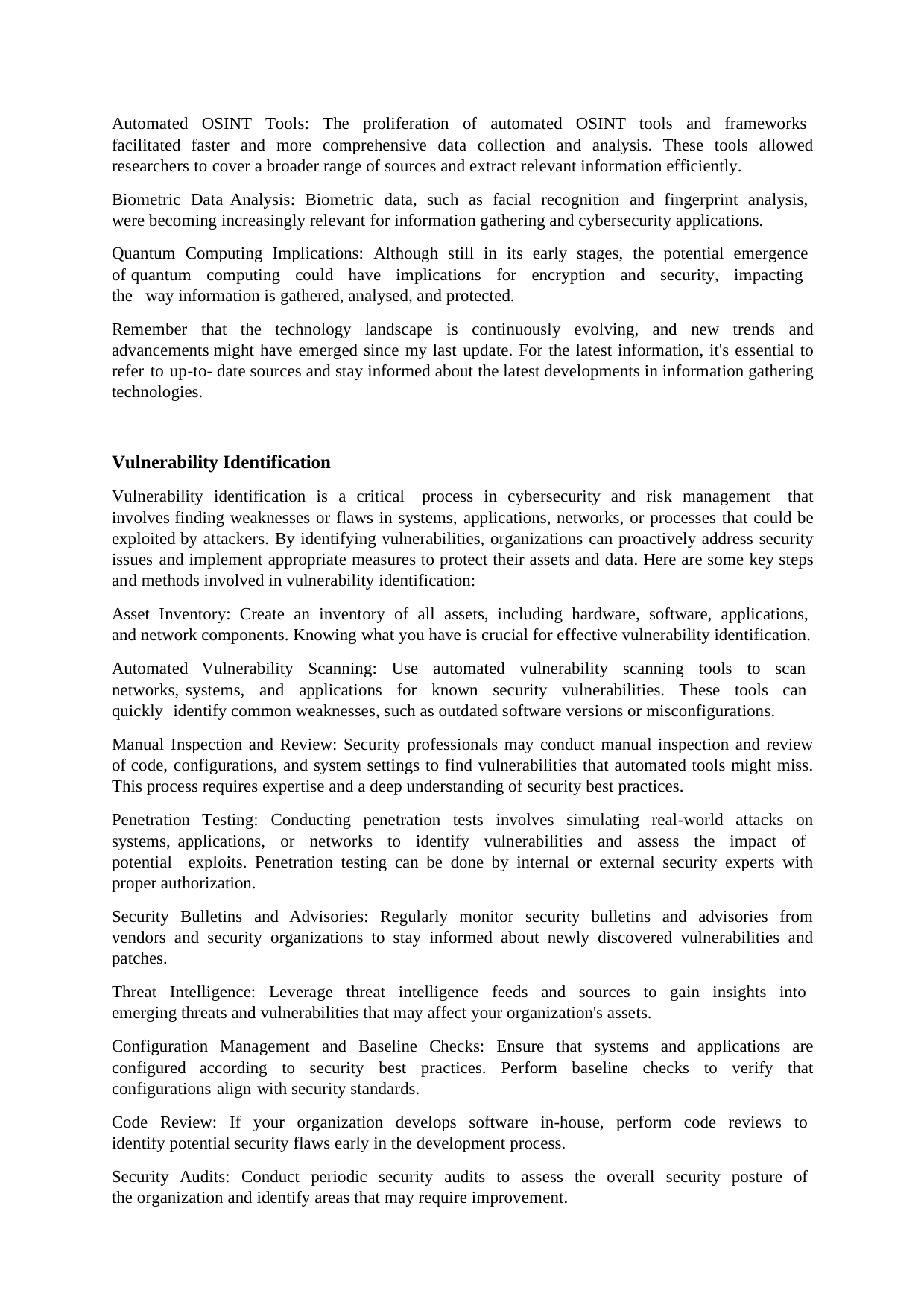

Automated  OSINT  Tools:  The  proliferation  of  automated  OSINT  tools  and  frameworks  facilitated faster and more comprehensive data collection and analysis. These tools allowed researchers to cover a broader range of sources and extract relevant information efficiently.
Biometric  Data Analysis:  Biometric  data,  such  as  facial  recognition  and  fingerprint  analysis,  were becoming increasingly relevant for information gathering and cybersecurity applications.
Quantum  Computing  Implications:  Although  still  in  its  early  stages,  the  potential  emergence  of quantum   computing   could   have   implications   for   encryption   and   security,   impacting   the   way information is gathered, analysed, and protected.
Remember that the technology landscape is continuously evolving, and new trends and advancements might have emerged since my last update. For the latest information, it's essential to refer to up-to- date sources and stay informed about the latest developments in information gathering technologies.

Vulnerability Identification
Vulnerability identification is a critical  process in cybersecurity and risk management  that involves finding weaknesses or flaws in systems, applications, networks, or processes that could be exploited by attackers. By identifying vulnerabilities, organizations can proactively address security issues and implement appropriate measures to protect their assets and data. Here are some key steps and methods involved in vulnerability identification:
Asset  Inventory:  Create  an  inventory  of  all  assets,  including  hardware,  software,  applications,  and network components. Knowing what you have is crucial for effective vulnerability identification.
Automated  Vulnerability  Scanning:  Use  automated  vulnerability  scanning  tools  to  scan  networks, systems,  and  applications  for  known  security  vulnerabilities.  These  tools  can  quickly  identify common weaknesses, such as outdated software versions or misconfigurations.
Manual Inspection and Review: Security professionals may conduct manual inspection and review of code, configurations, and system settings to find vulnerabilities that automated tools might miss. This process requires expertise and a deep understanding of security best practices.
Penetration Testing: Conducting penetration tests involves simulating real-world attacks on systems, applications,  or  networks  to  identify  vulnerabilities  and  assess  the  impact  of  potential  exploits. Penetration testing can be done by internal or external security experts with proper authorization.
Security Bulletins and Advisories: Regularly monitor security bulletins and advisories from vendors and security organizations to stay informed about newly discovered vulnerabilities and patches.
Threat  Intelligence:  Leverage  threat  intelligence  feeds  and  sources  to  gain  insights  into  emerging threats and vulnerabilities that may affect your organization's assets.
Configuration Management and Baseline Checks: Ensure that systems and applications are configured according to security best practices. Perform baseline checks to verify that configurations align with security standards.
Code  Review:  If  your  organization  develops  software  in-house,  perform  code  reviews  to  identify potential security flaws early in the development process.
Security  Audits:  Conduct  periodic  security  audits  to  assess  the  overall  security  posture  of  the organization and identify areas that may require improvement.